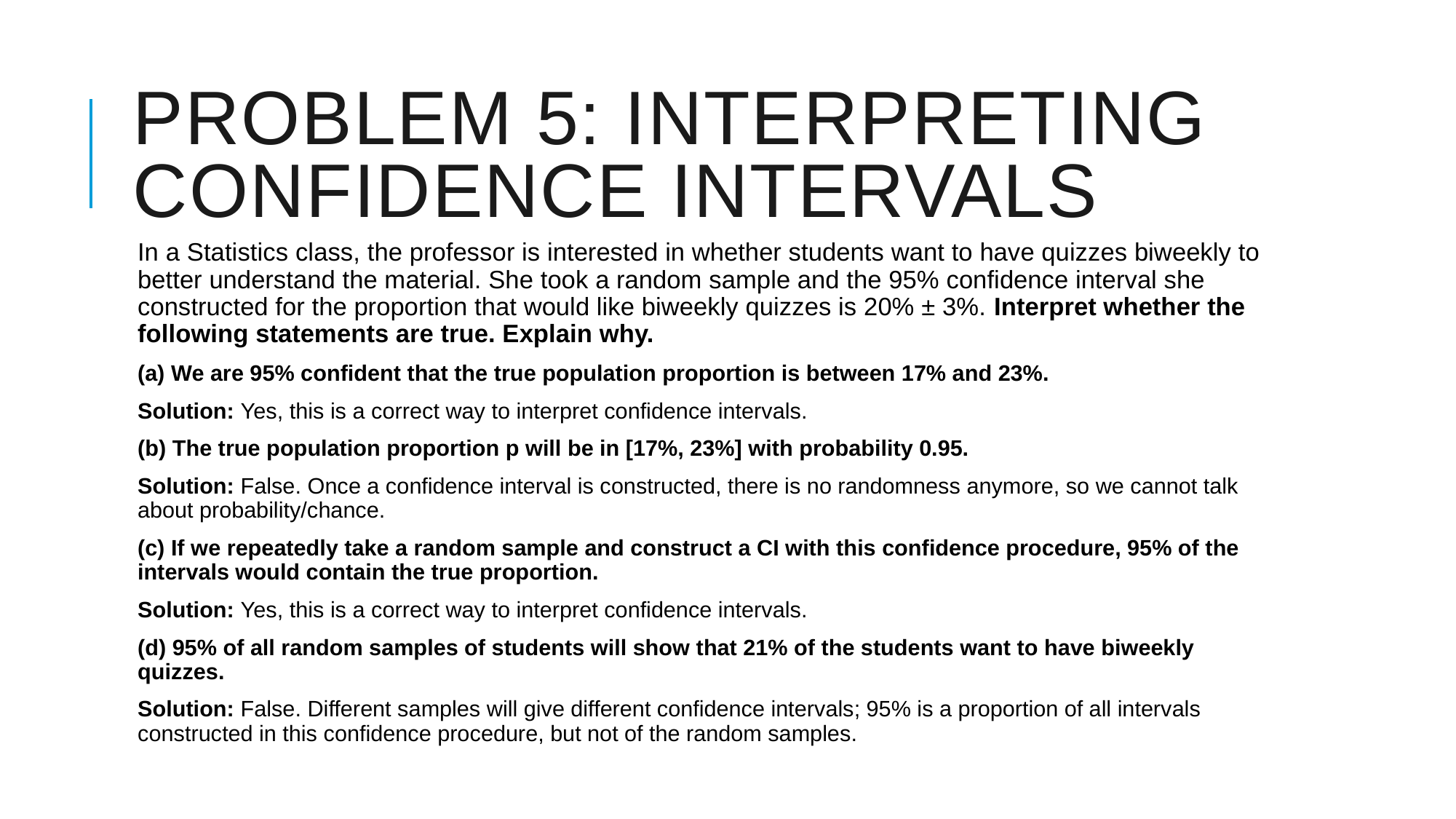

# PROBLEM 5: interpreting confidence intervals
In a Statistics class, the professor is interested in whether students want to have quizzes biweekly to better understand the material. She took a random sample and the 95% confidence interval she constructed for the proportion that would like biweekly quizzes is 20% ± 3%. Interpret whether the following statements are true. Explain why.
(a) We are 95% confident that the true population proportion is between 17% and 23%.
Solution: Yes, this is a correct way to interpret confidence intervals.
(b) The true population proportion p will be in [17%, 23%] with probability 0.95.
Solution: False. Once a confidence interval is constructed, there is no randomness anymore, so we cannot talk about probability/chance.
(c) If we repeatedly take a random sample and construct a CI with this confidence procedure, 95% of the intervals would contain the true proportion.
Solution: Yes, this is a correct way to interpret confidence intervals.
(d) 95% of all random samples of students will show that 21% of the students want to have biweekly quizzes.
Solution: False. Different samples will give different confidence intervals; 95% is a proportion of all intervals constructed in this confidence procedure, but not of the random samples.